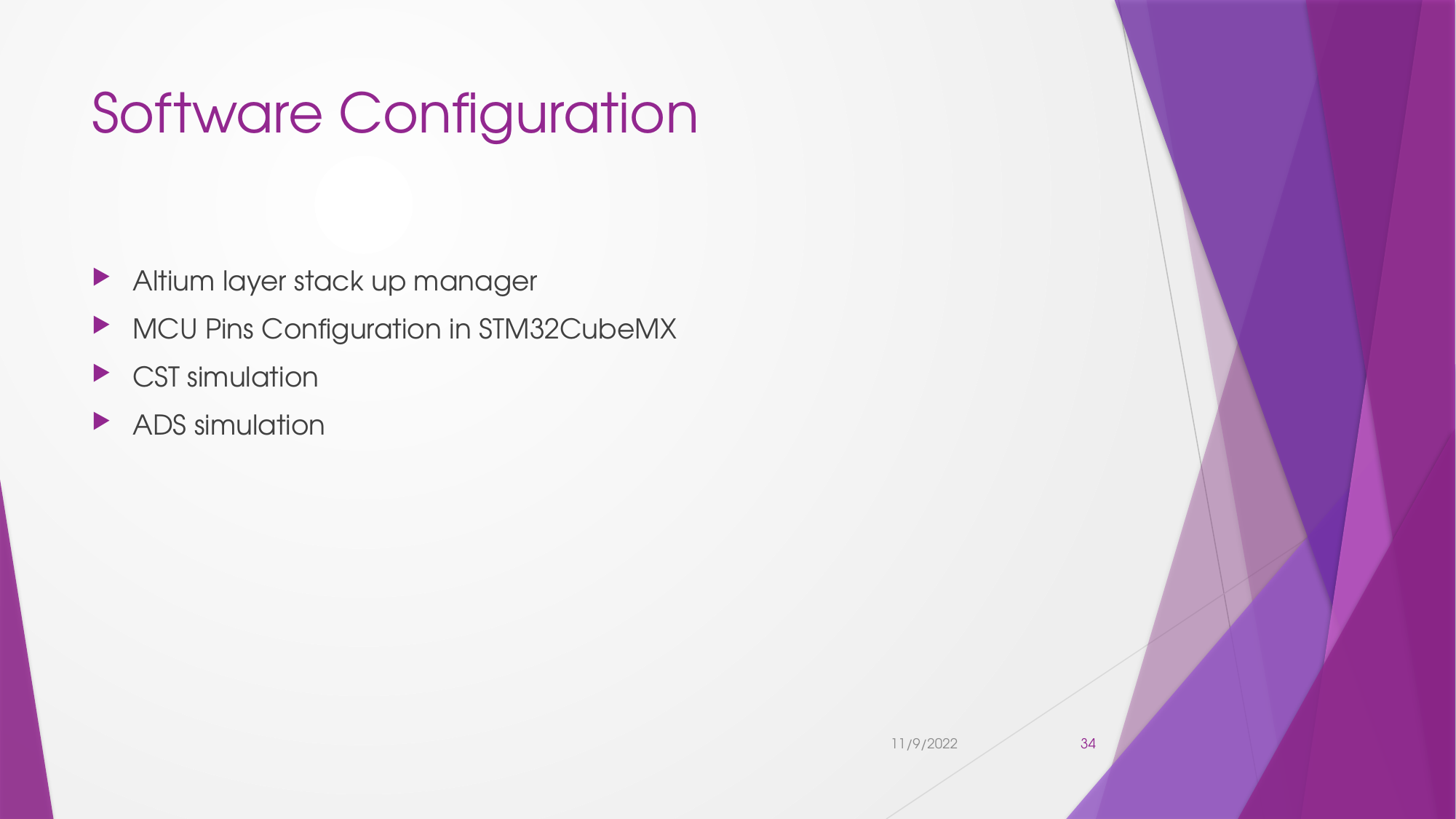

# Software Configuration
Altium layer stack up manager
MCU Pins Configuration in STM32CubeMX
CST simulation
ADS simulation
11/9/2022
34